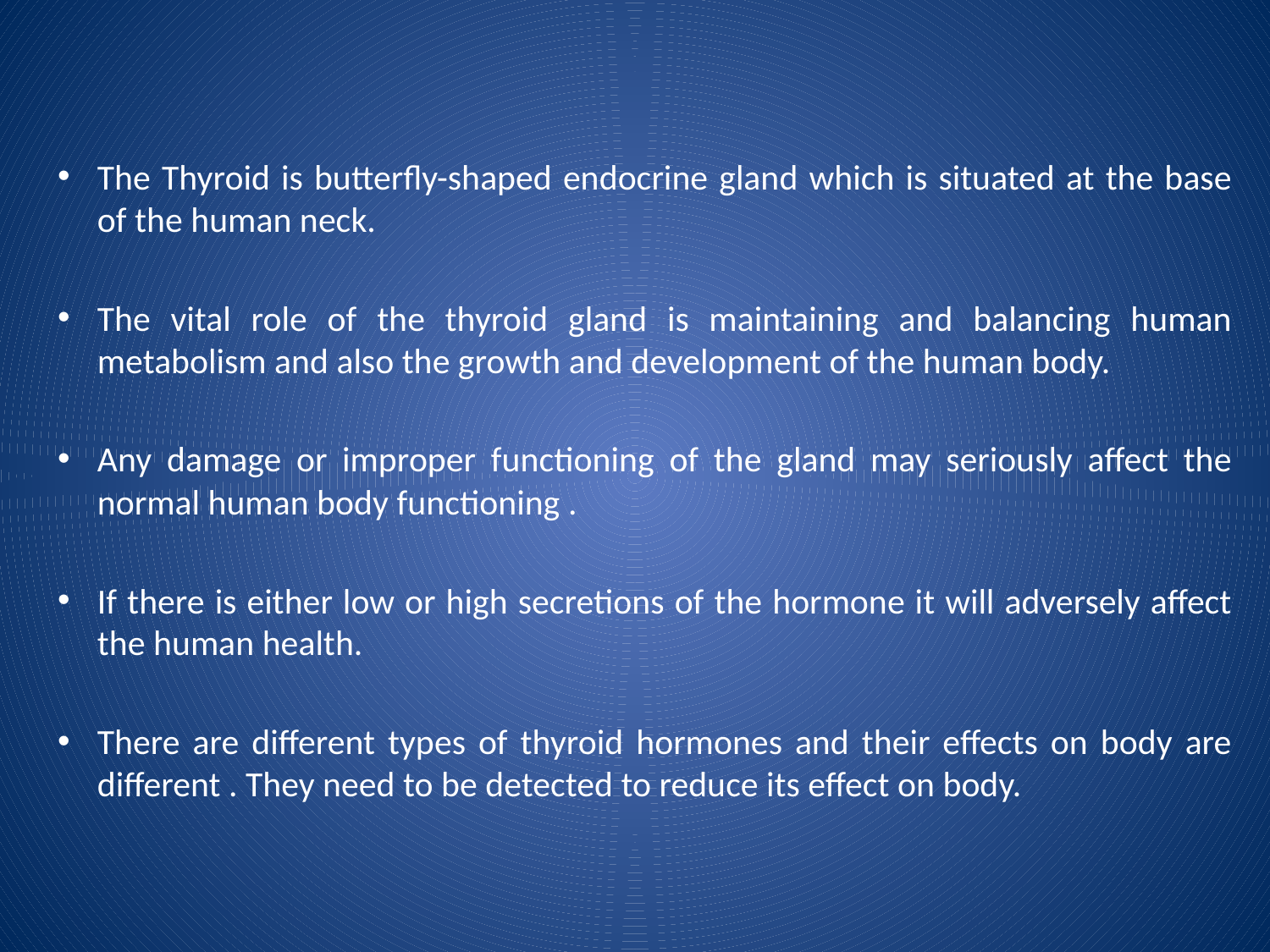

The Thyroid is butterfly-shaped endocrine gland which is situated at the base of the human neck.

The vital role of the thyroid gland is maintaining and balancing human metabolism and also the growth and development of the human body.

Any damage or improper functioning of the gland may seriously affect the normal human body functioning .

If there is either low or high secretions of the hormone it will adversely affect the human health.

There are different types of thyroid hormones and their effects on body are different . They need to be detected to reduce its effect on body.